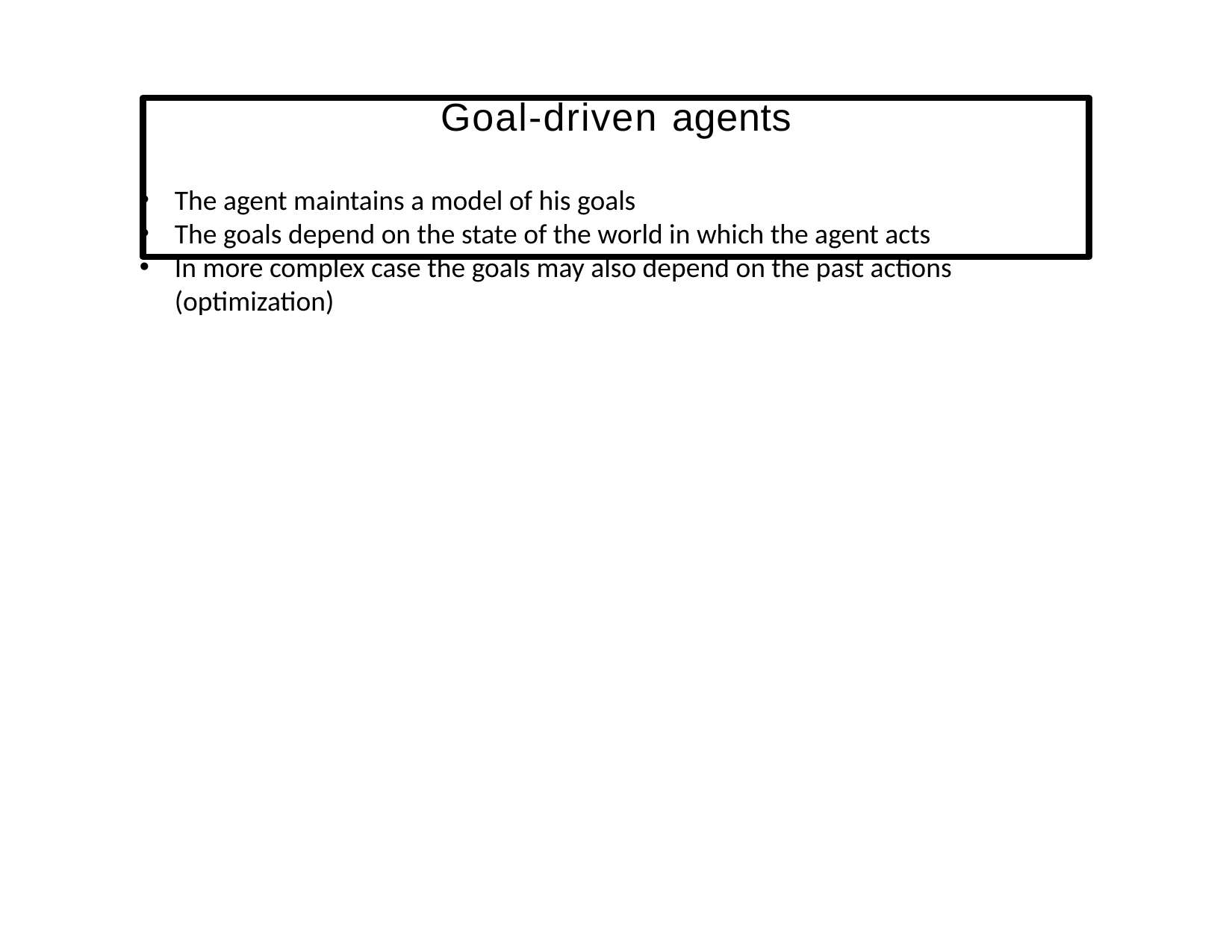

# Goal-driven agents
The agent maintains a model of his goals
The goals depend on the state of the world in which the agent acts
In more complex case the goals may also depend on the past actions (optimization)